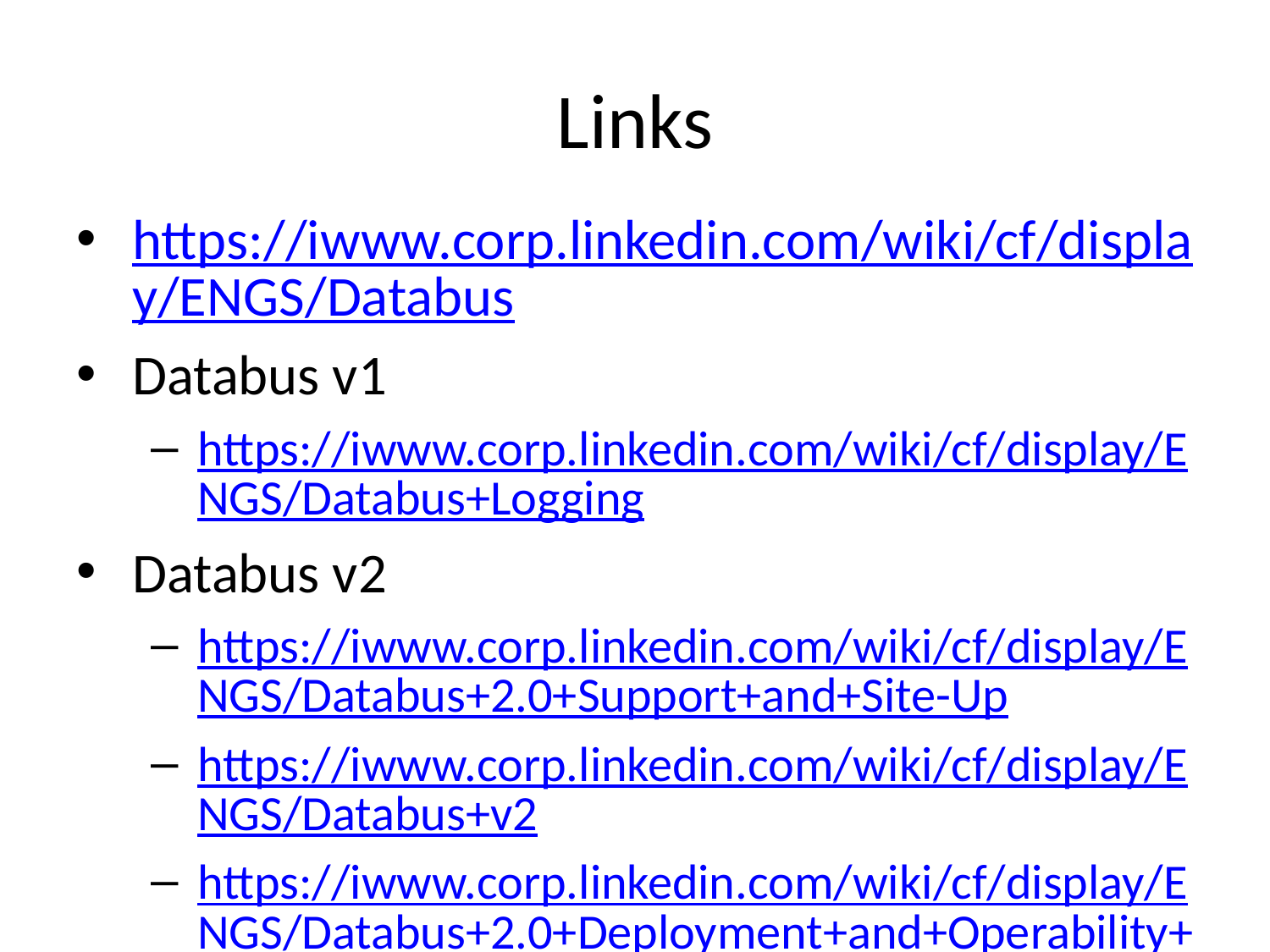

# Links
https://iwww.corp.linkedin.com/wiki/cf/display/ENGS/Databus
Databus v1
https://iwww.corp.linkedin.com/wiki/cf/display/ENGS/Databus+Logging
Databus v2
https://iwww.corp.linkedin.com/wiki/cf/display/ENGS/Databus+2.0+Support+and+Site-Up
https://iwww.corp.linkedin.com/wiki/cf/display/ENGS/Databus+v2
https://iwww.corp.linkedin.com/wiki/cf/display/ENGS/Databus+2.0+Deployment+and+Operability+Documents